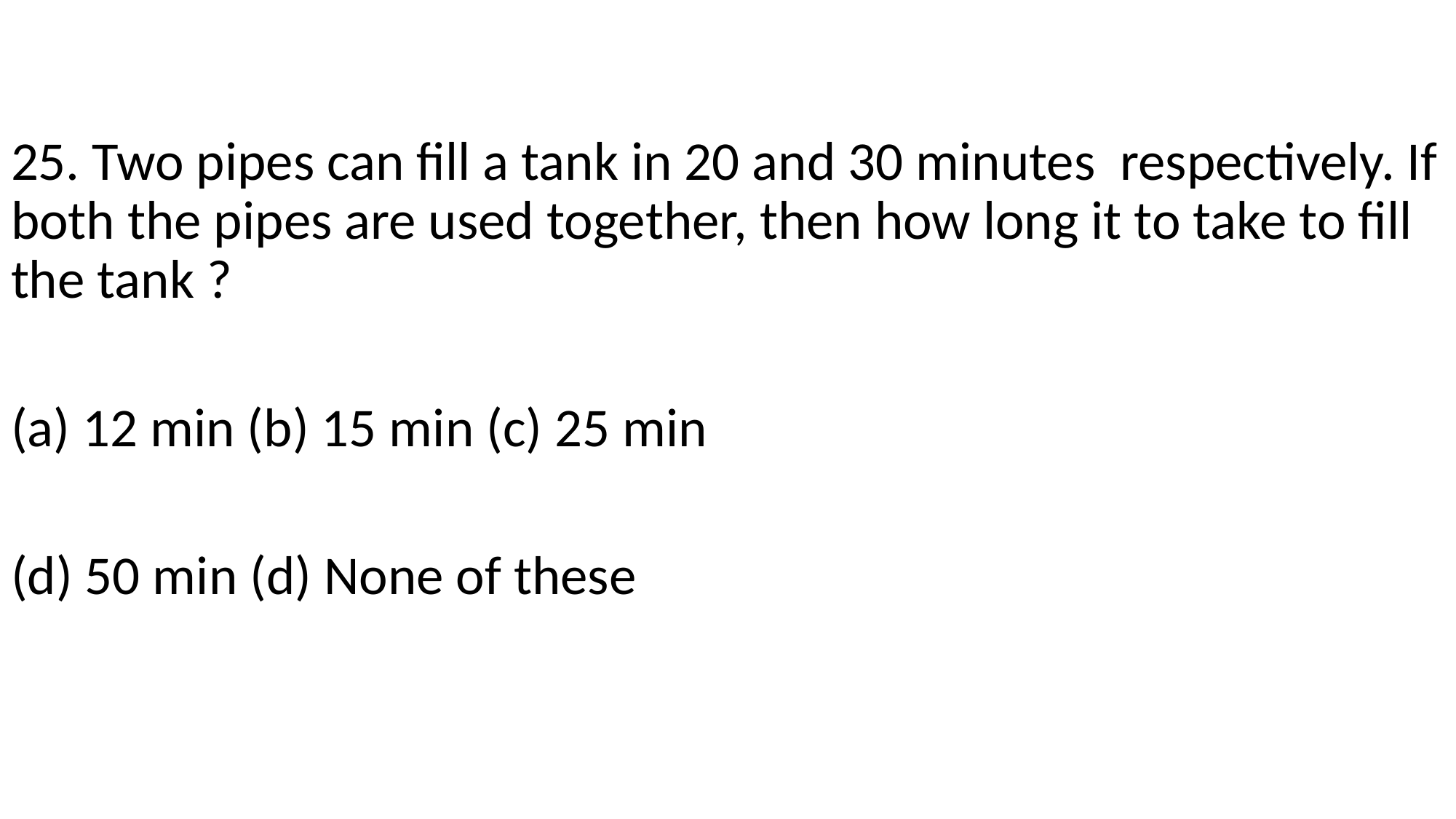

25. Two pipes can fill a tank in 20 and 30 minutes  respectively. If both the pipes are used together, then how long it to take to fill the tank ?

(a) 12 min (b) 15 min (c) 25 min

(d) 50 min (d) None of these